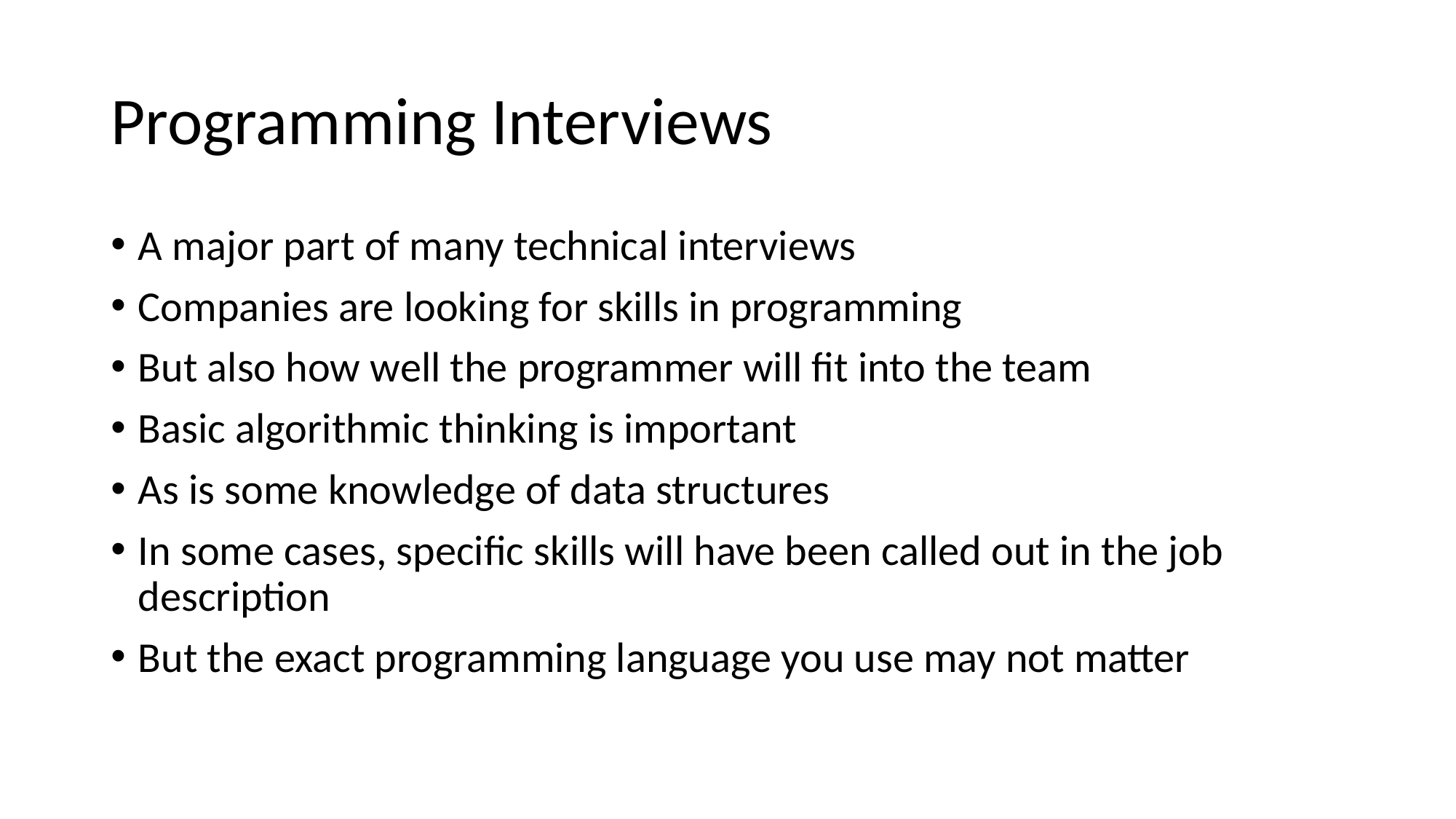

# Programming Interviews
A major part of many technical interviews
Companies are looking for skills in programming
But also how well the programmer will fit into the team
Basic algorithmic thinking is important
As is some knowledge of data structures
In some cases, specific skills will have been called out in the job description
But the exact programming language you use may not matter